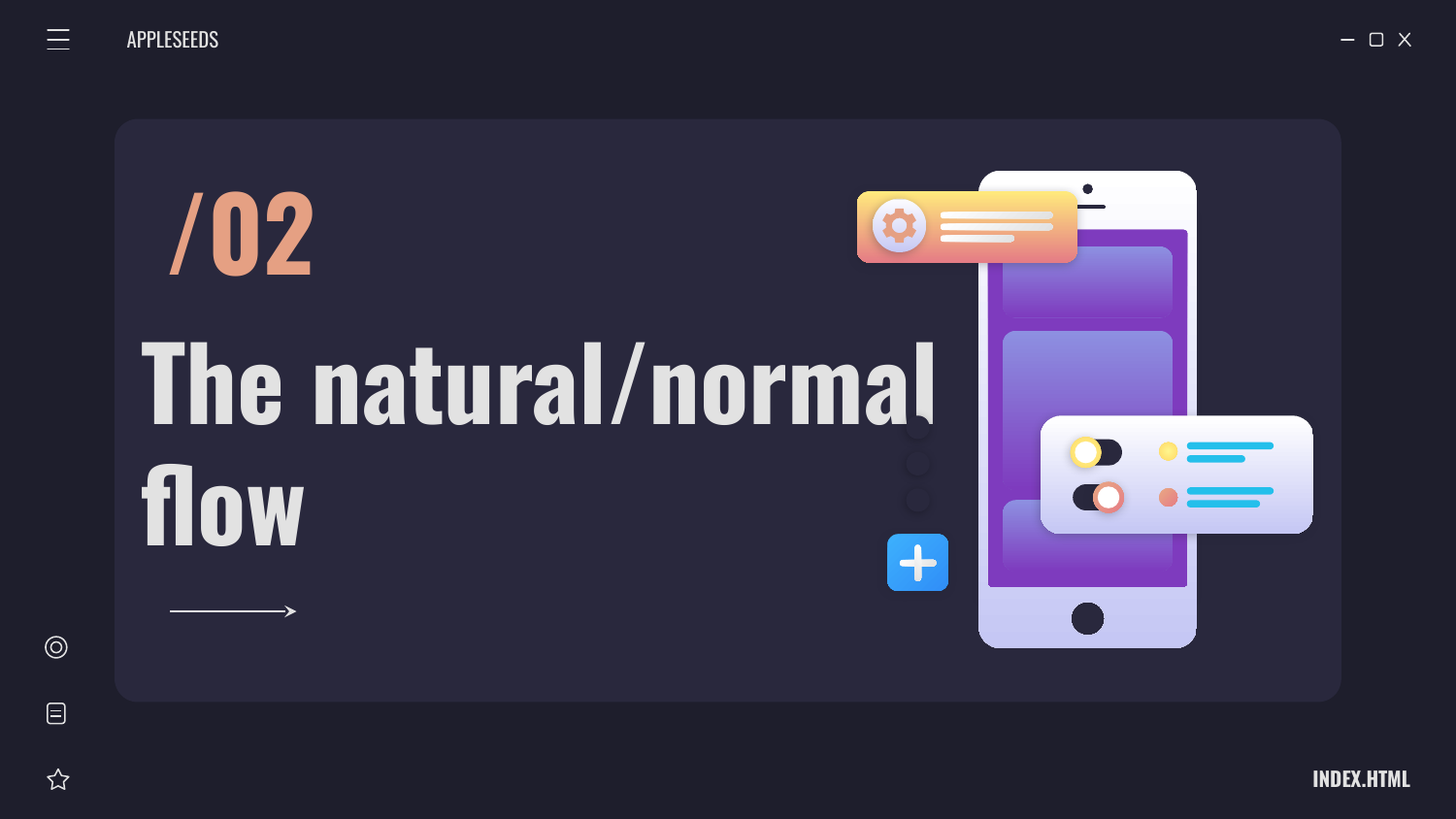

APPLESEEDS

/02

# The natural/normal flow

INDEX.HTML